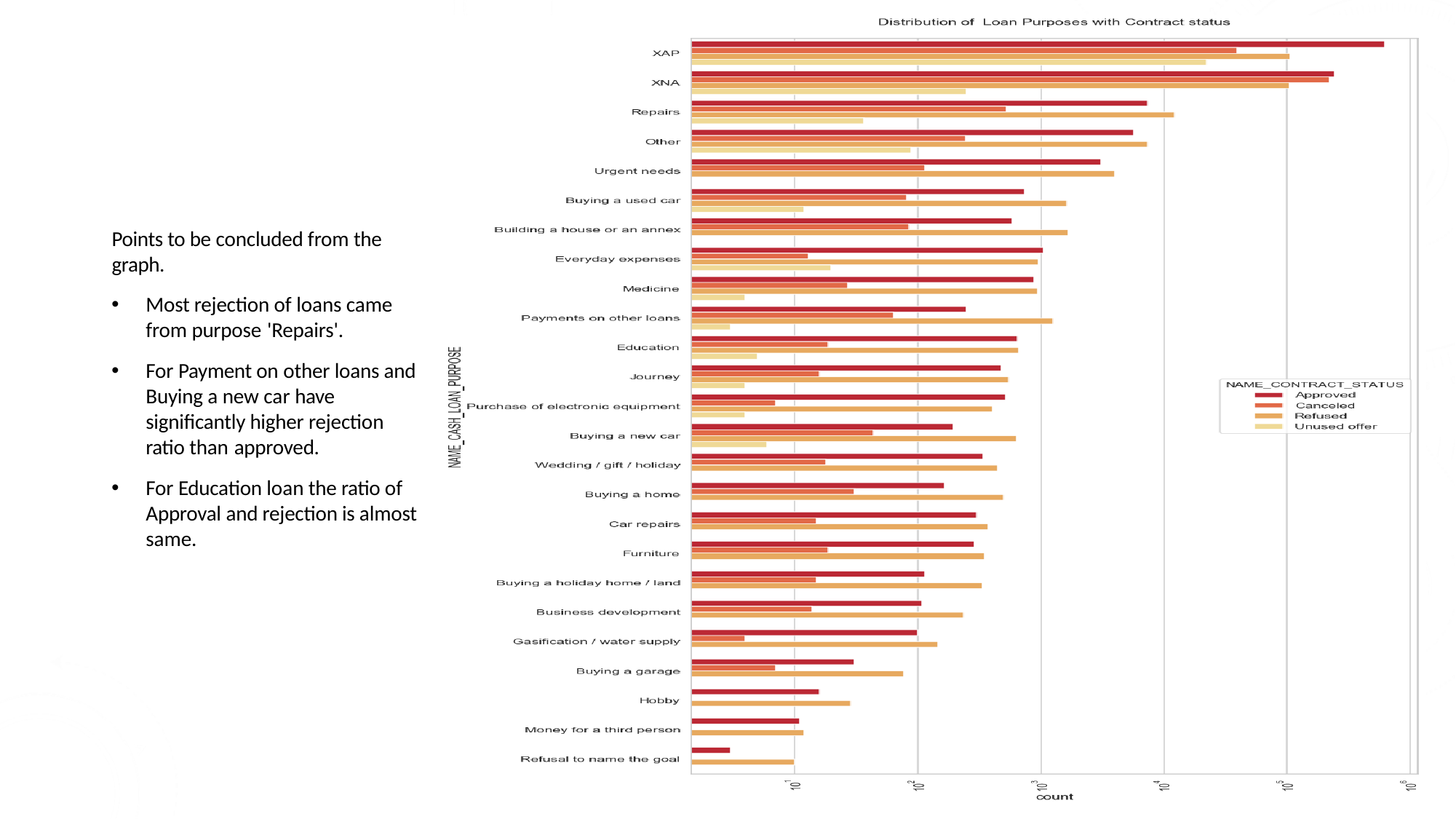

Points to be concluded from the  graph.
Most rejection of loans came  from purpose 'Repairs'.
For Payment on other loans and  Buying a new car have  significantly higher rejection  ratio than approved.
For Education loan the ratio of  Approval and rejection is almost  same.